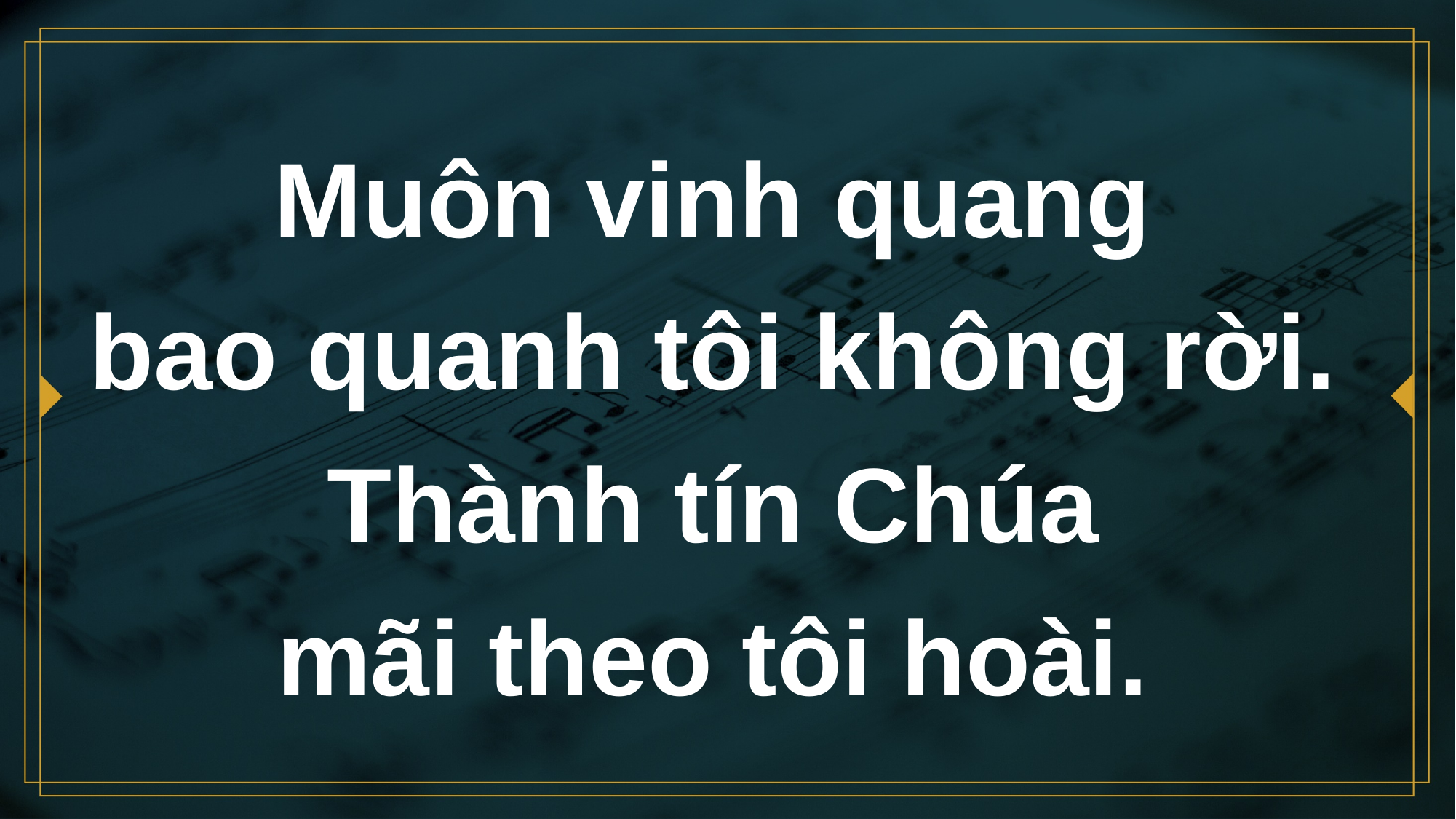

# Muôn vinh quang bao quanh tôi không rời.
Thành tín Chúa
mãi theo tôi hoài.